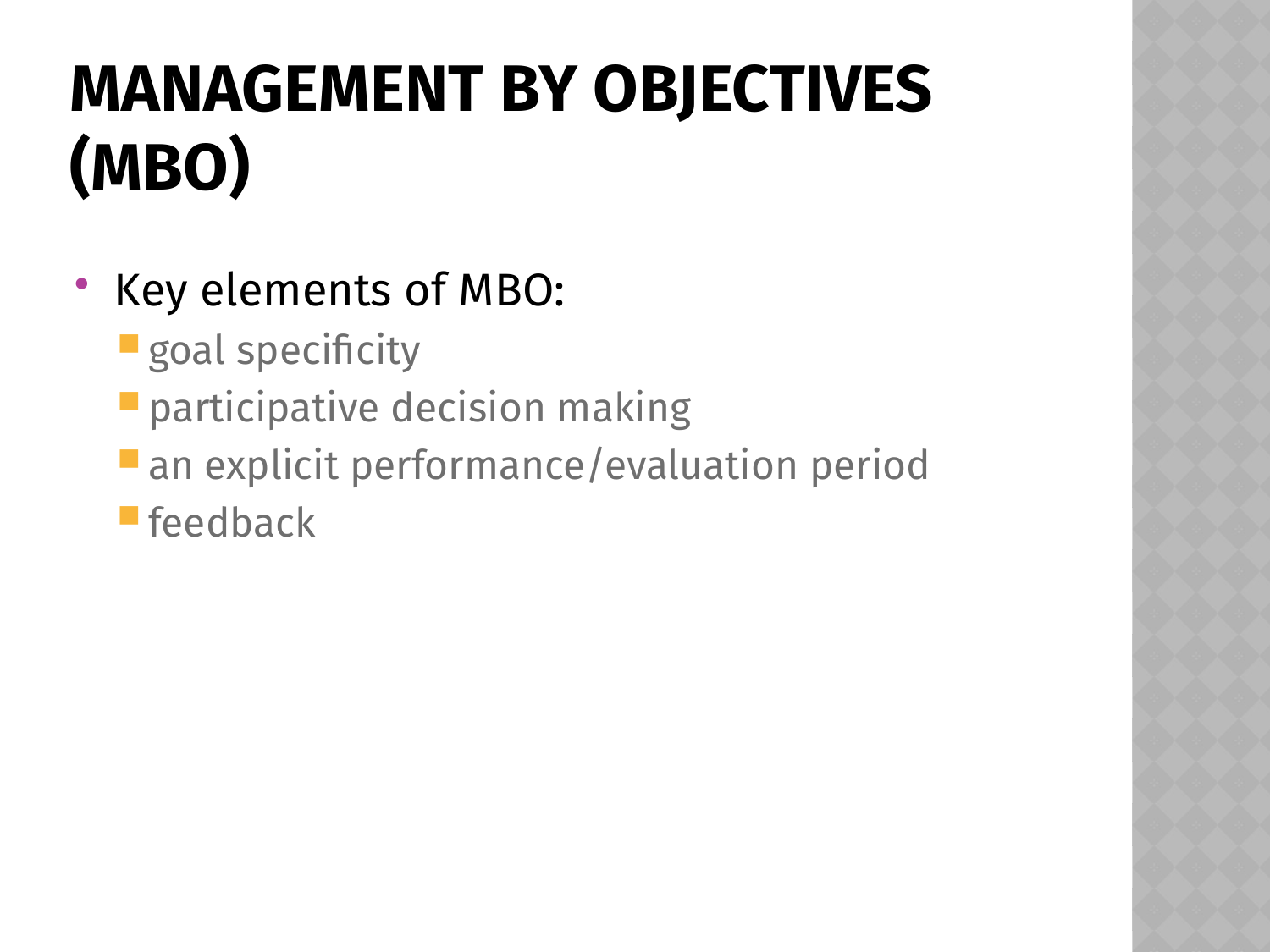

# Management By Objectives (MBO)
Key elements of MBO:
goal specificity
participative decision making
an explicit performance/evaluation period
feedback